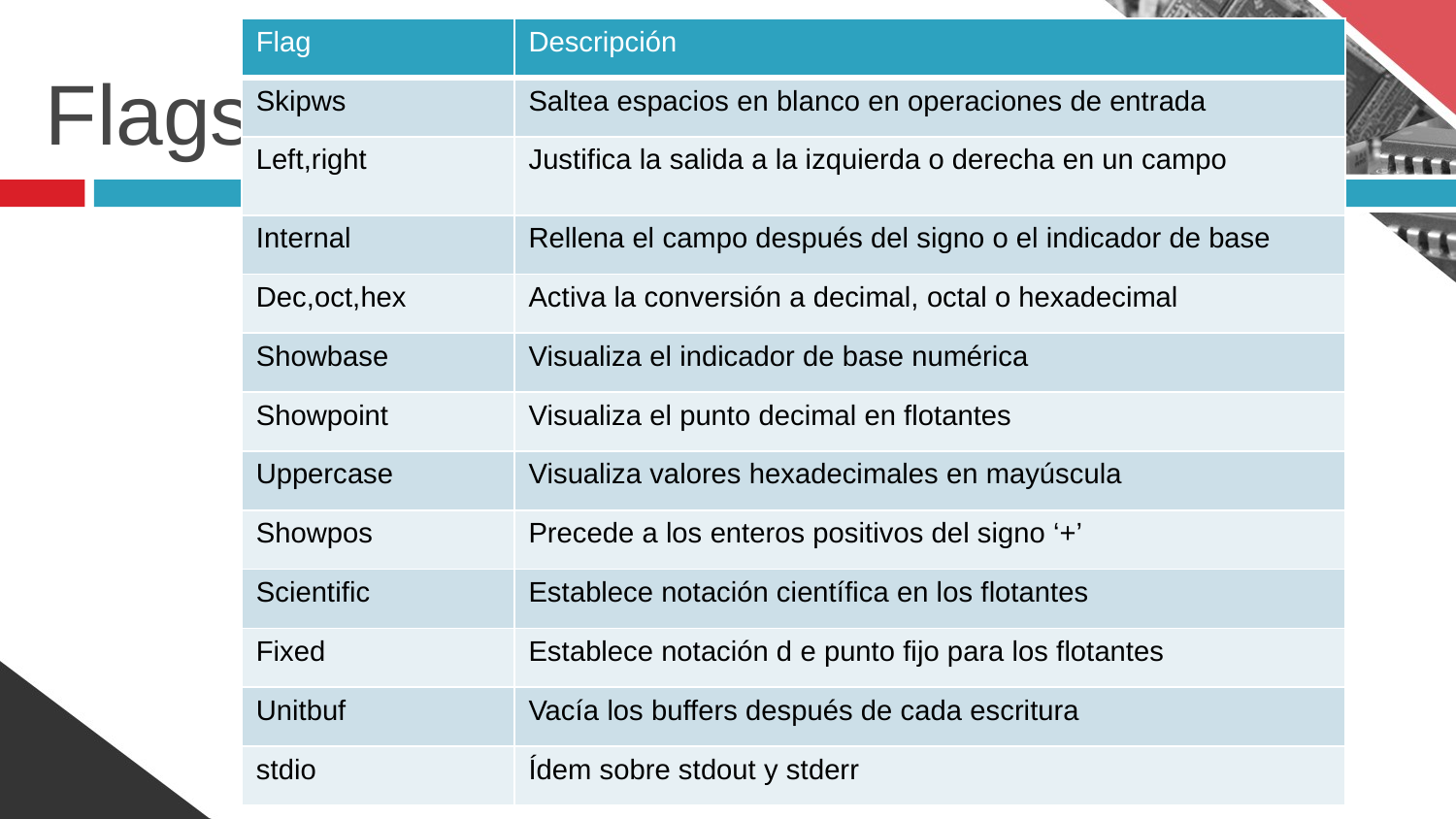

# Flags
| Flag | Descripción |
| --- | --- |
| Skipws | Saltea espacios en blanco en operaciones de entrada |
| Left,right | Justifica la salida a la izquierda o derecha en un campo |
| Internal | Rellena el campo después del signo o el indicador de base |
| Dec,oct,hex | Activa la conversión a decimal, octal o hexadecimal |
| Showbase | Visualiza el indicador de base numérica |
| Showpoint | Visualiza el punto decimal en flotantes |
| Uppercase | Visualiza valores hexadecimales en mayúscula |
| Showpos | Precede a los enteros positivos del signo ‘+’ |
| Scientific | Establece notación científica en los flotantes |
| Fixed | Establece notación d e punto fijo para los flotantes |
| Unitbuf | Vacía los buffers después de cada escritura |
| stdio | Ídem sobre stdout y stderr |